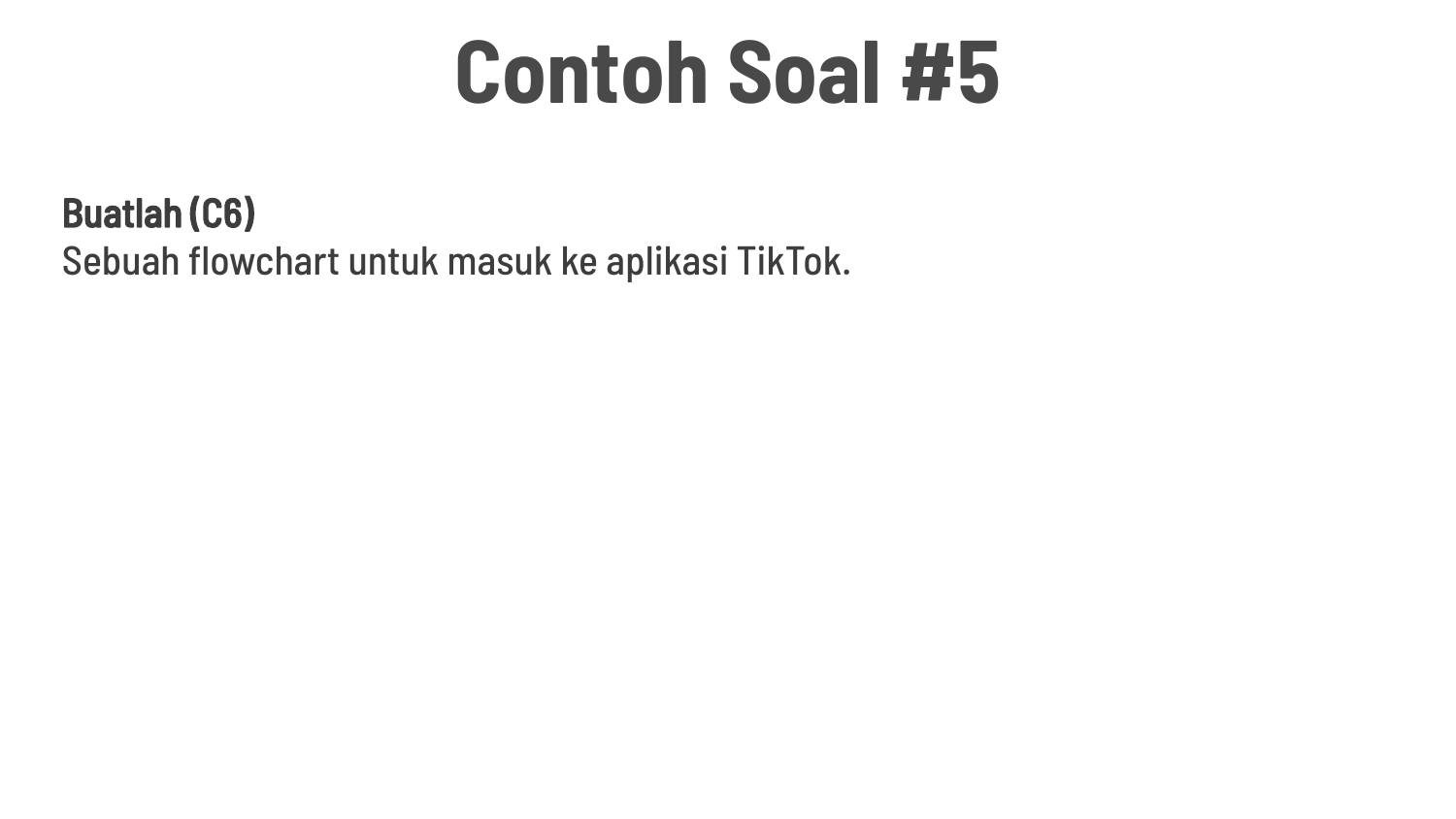

Contoh Soal #5
# Buatlah (C6) Sebuah flowchart untuk masuk ke aplikasi TikTok.